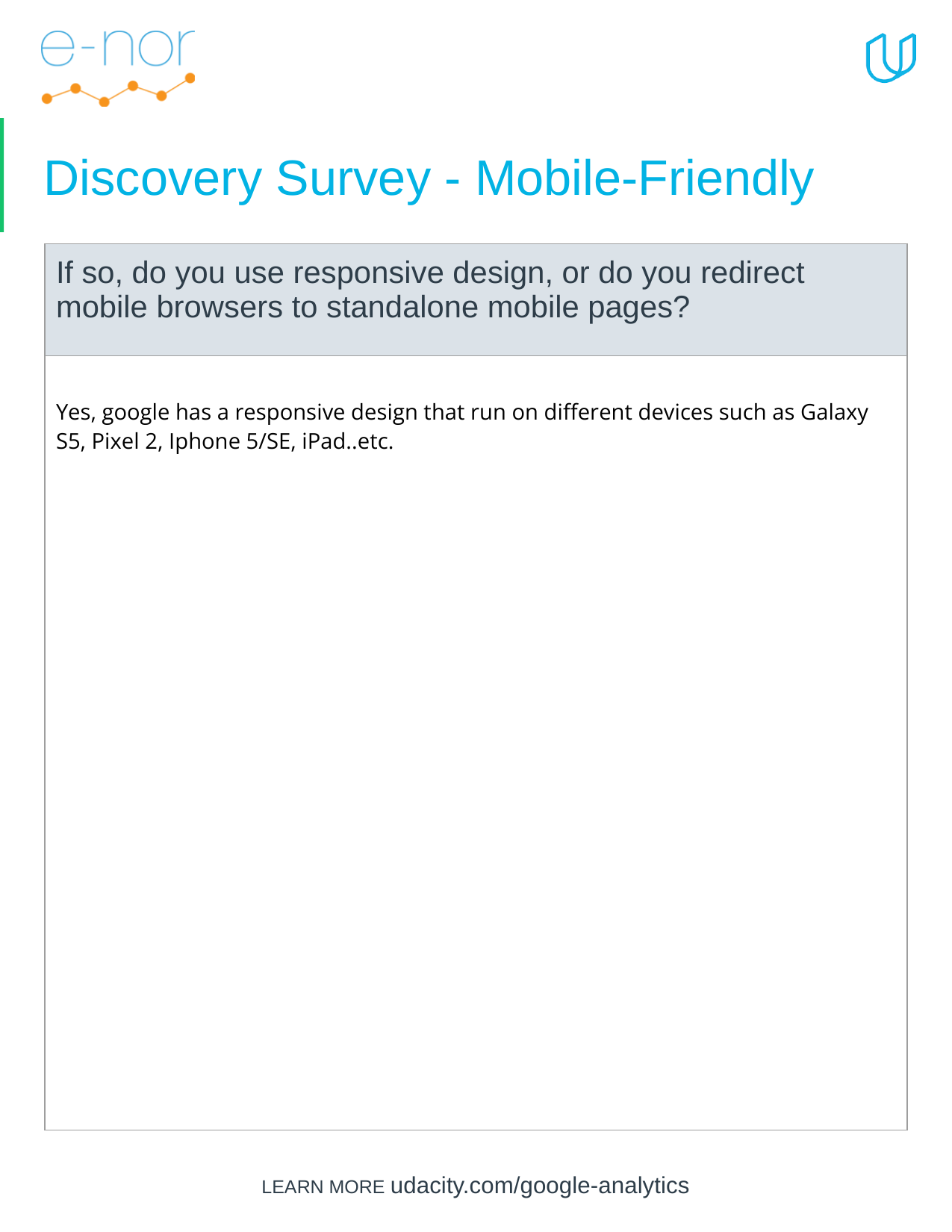

# Discovery Survey - Mobile-Friendly
| If so, do you use responsive design, or do you redirect mobile browsers to standalone mobile pages? |
| --- |
| Yes, google has a responsive design that run on different devices such as Galaxy S5, Pixel 2, Iphone 5/SE, iPad..etc. |